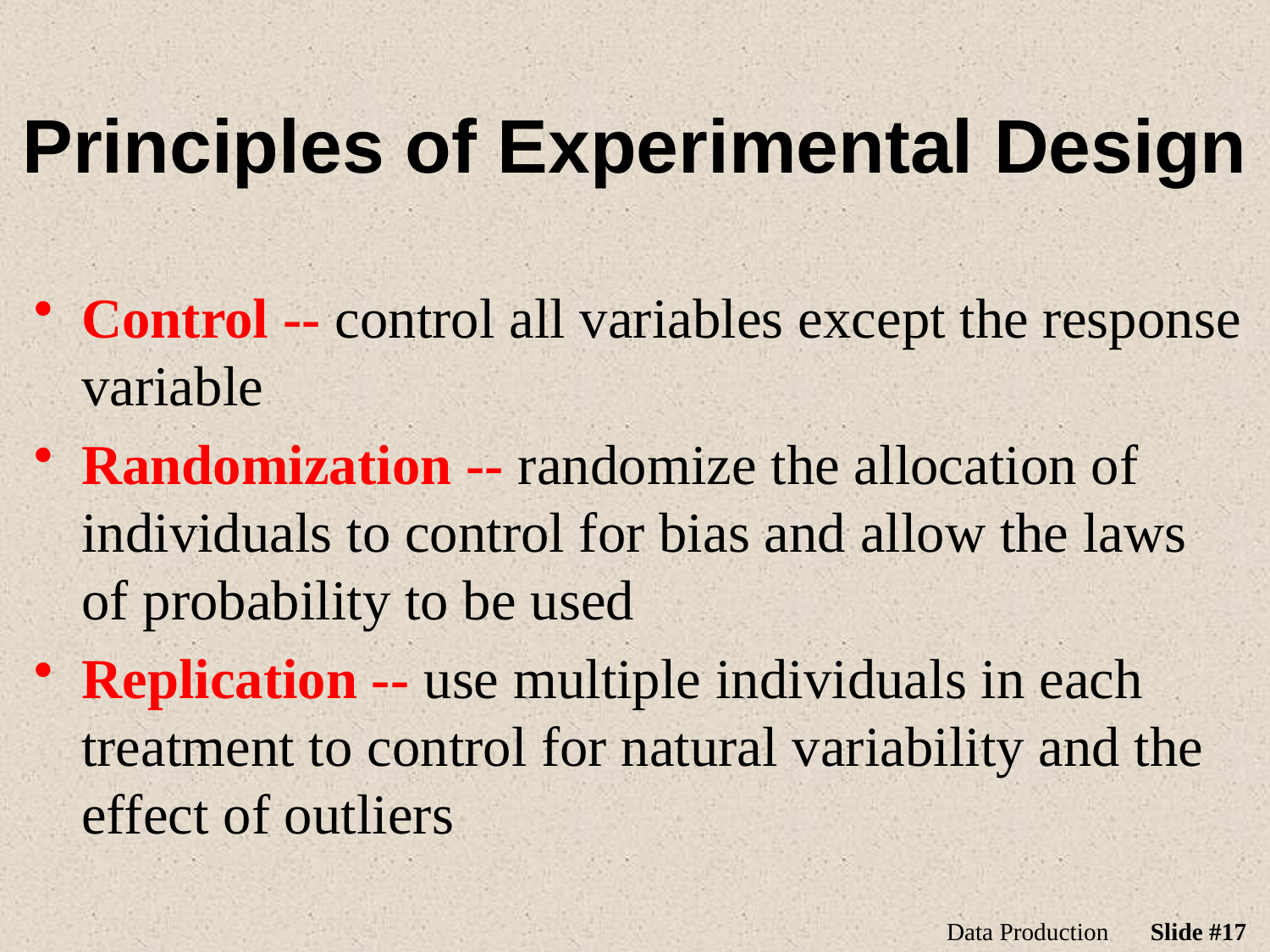

# Principles of Experimental Design
Control -- control all variables except the response variable
Randomization -- randomize the allocation of individuals to control for bias and allow the laws of probability to be used
Replication -- use multiple individuals in each treatment to control for natural variability and the effect of outliers
Data Production
Slide #17